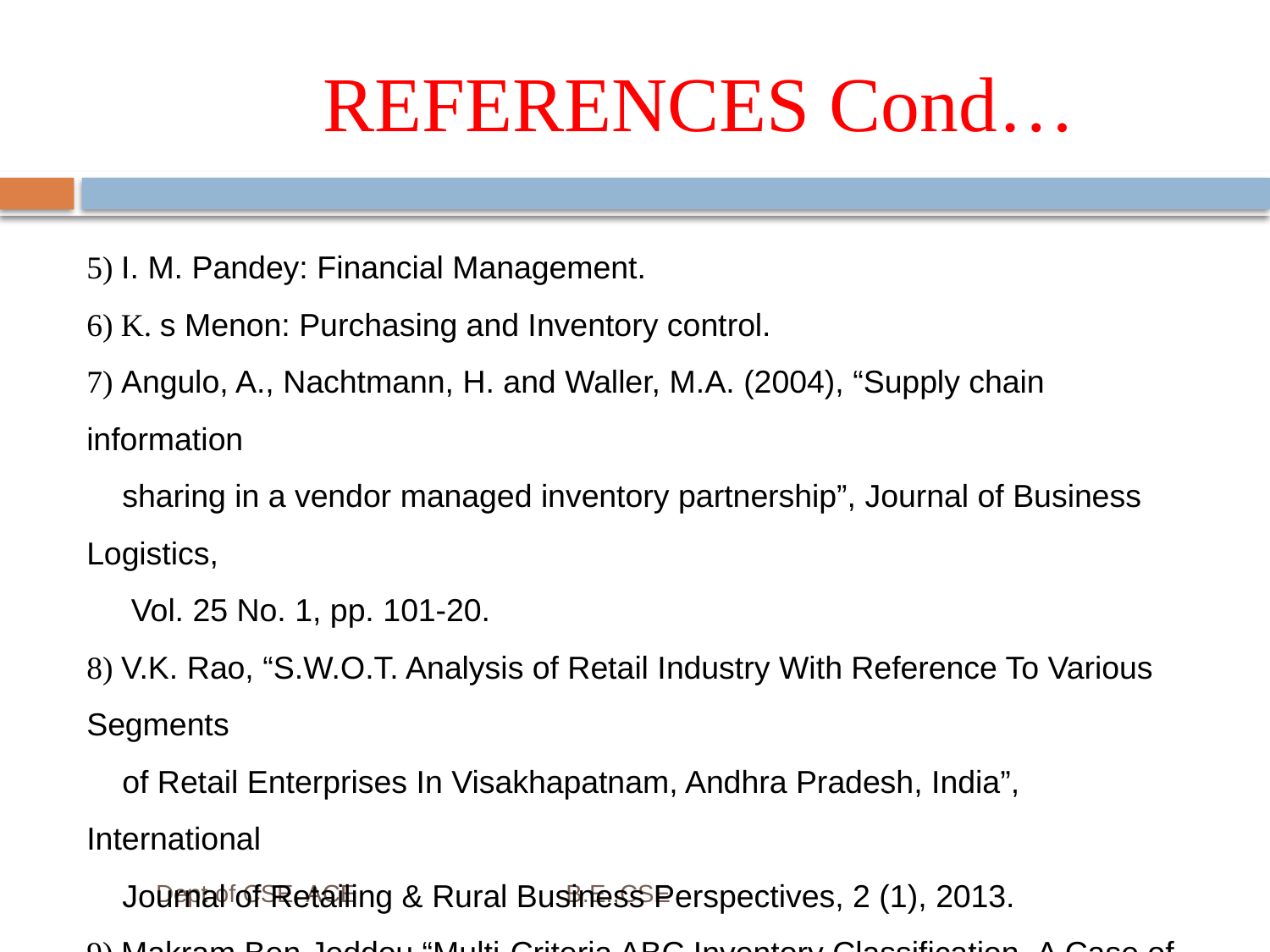

# REFERENCES Cond…
5) I. M. Pandey: Financial Management.
6) K. s Menon: Purchasing and Inventory control.
7) Angulo, A., Nachtmann, H. and Waller, M.A. (2004), “Supply chain information
    sharing in a vendor managed inventory partnership”, Journal of Business Logistics,
     Vol. 25 No. 1, pp. 101-20.
8) V.K. Rao, “S.W.O.T. Analysis of Retail Industry With Reference To Various Segments
    of Retail Enterprises In Visakhapatnam, Andhra Pradesh, India”, International
    Journal of Retailing & Rural Business Perspectives, 2 (1), 2013.
9) Makram Ben Jeddou “Multi-Criteria ABC Inventory Classification- A Case of
    Vehicles Spare Parts Items”, Journal of Advanced Management Science Vol. 2,
    No. 3, September 2014.
Dept of CSE, ACE                              B.E.,CSE